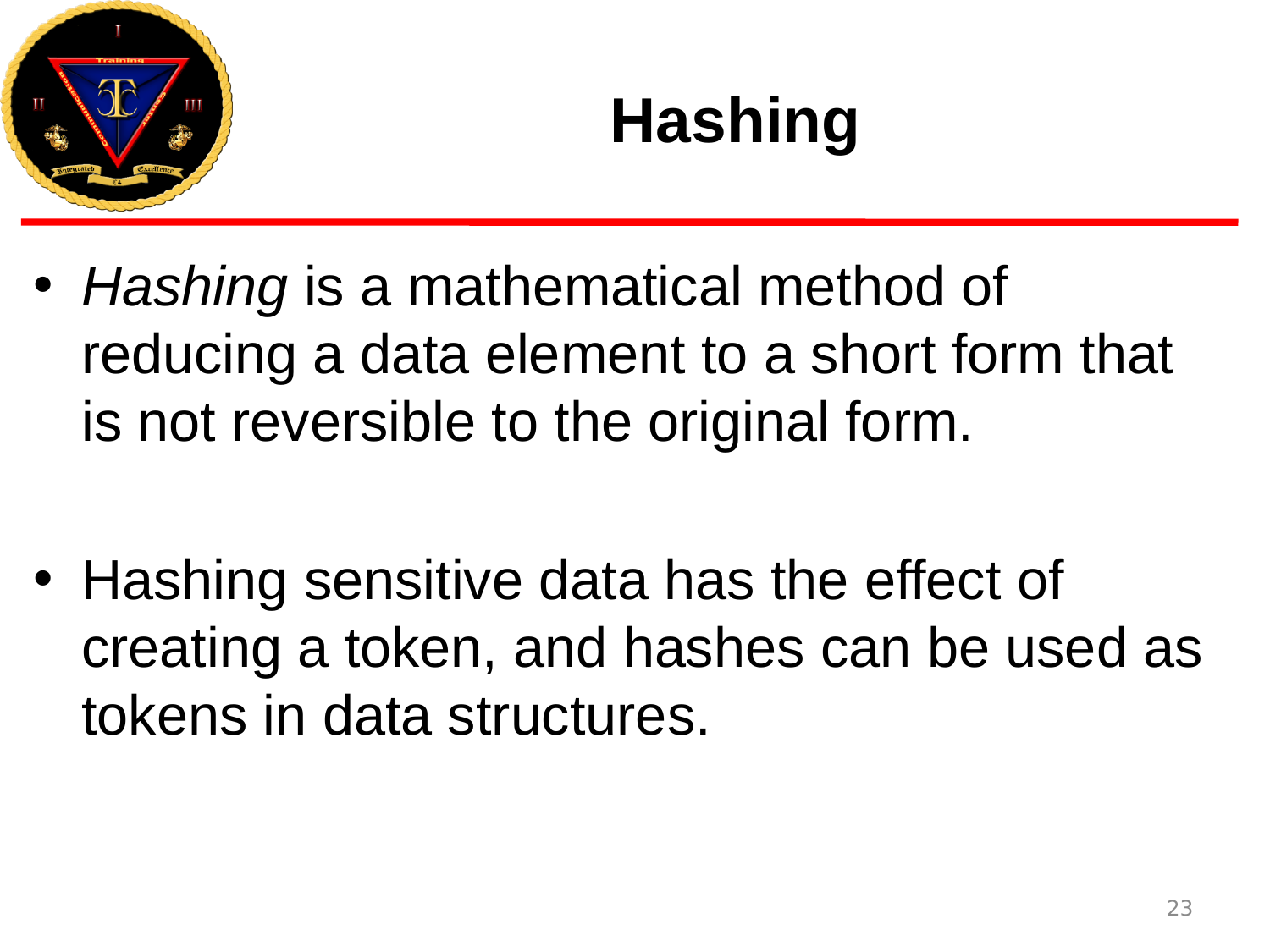

# Hashing
Hashing is a mathematical method of reducing a data element to a short form that is not reversible to the original form.

Hashing sensitive data has the effect of creating a token, and hashes can be used as tokens in data structures.
23